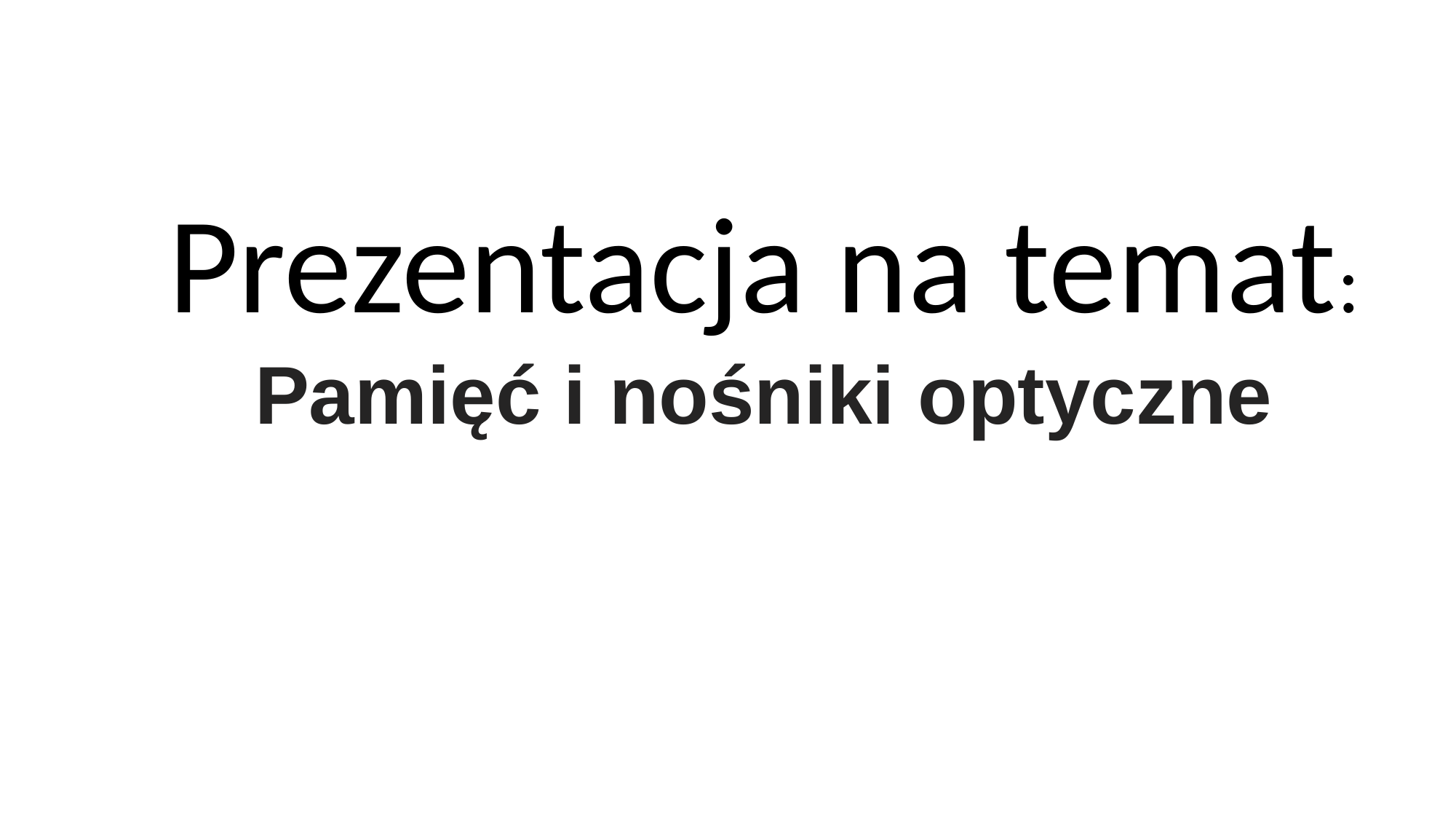

# Prezentacja na temat:
Pamięć i nośniki optyczne